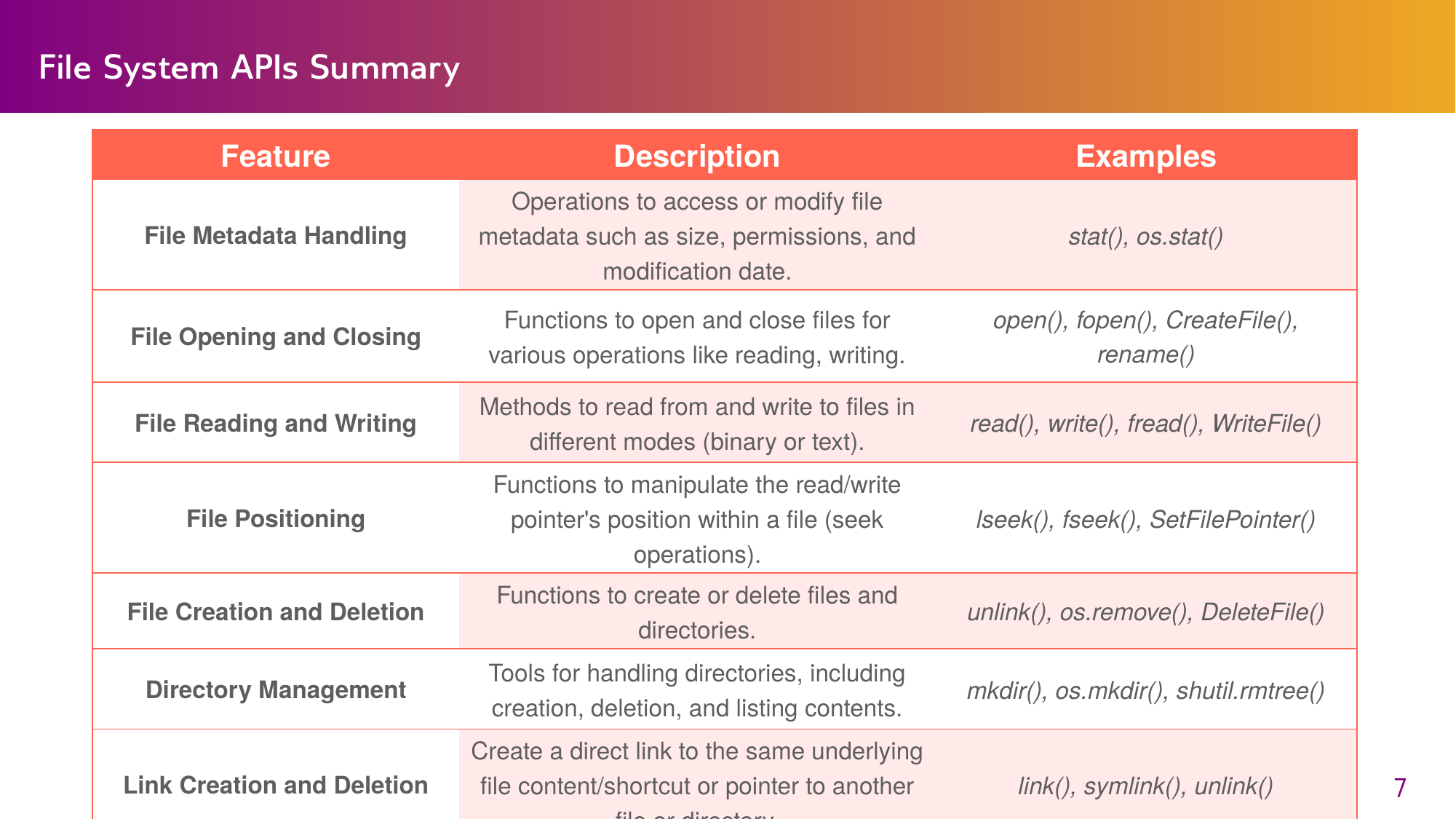

# File System APIs Summary
| Feature | Description | Examples |
| --- | --- | --- |
| File Metadata Handling | Operations to access or modify file metadata such as size, permissions, and modification date. | stat(), os.stat() |
| File Opening and Closing | Functions to open and close files for various operations like reading, writing. | open(), fopen(), CreateFile(), rename() |
| File Reading and Writing | Methods to read from and write to files in different modes (binary or text). | read(), write(), fread(), WriteFile() |
| File Positioning | Functions to manipulate the read/write pointer's position within a file (seek operations). | lseek(), fseek(), SetFilePointer() |
| File Creation and Deletion | Functions to create or delete files and directories. | unlink(), os.remove(), DeleteFile() |
| Directory Management | Tools for handling directories, including creation, deletion, and listing contents. | mkdir(), os.mkdir(), shutil.rmtree() |
| Link Creation and Deletion | Create a direct link to the same underlying file content/shortcut or pointer to another file or directory. | link(), symlink(), unlink() |
7